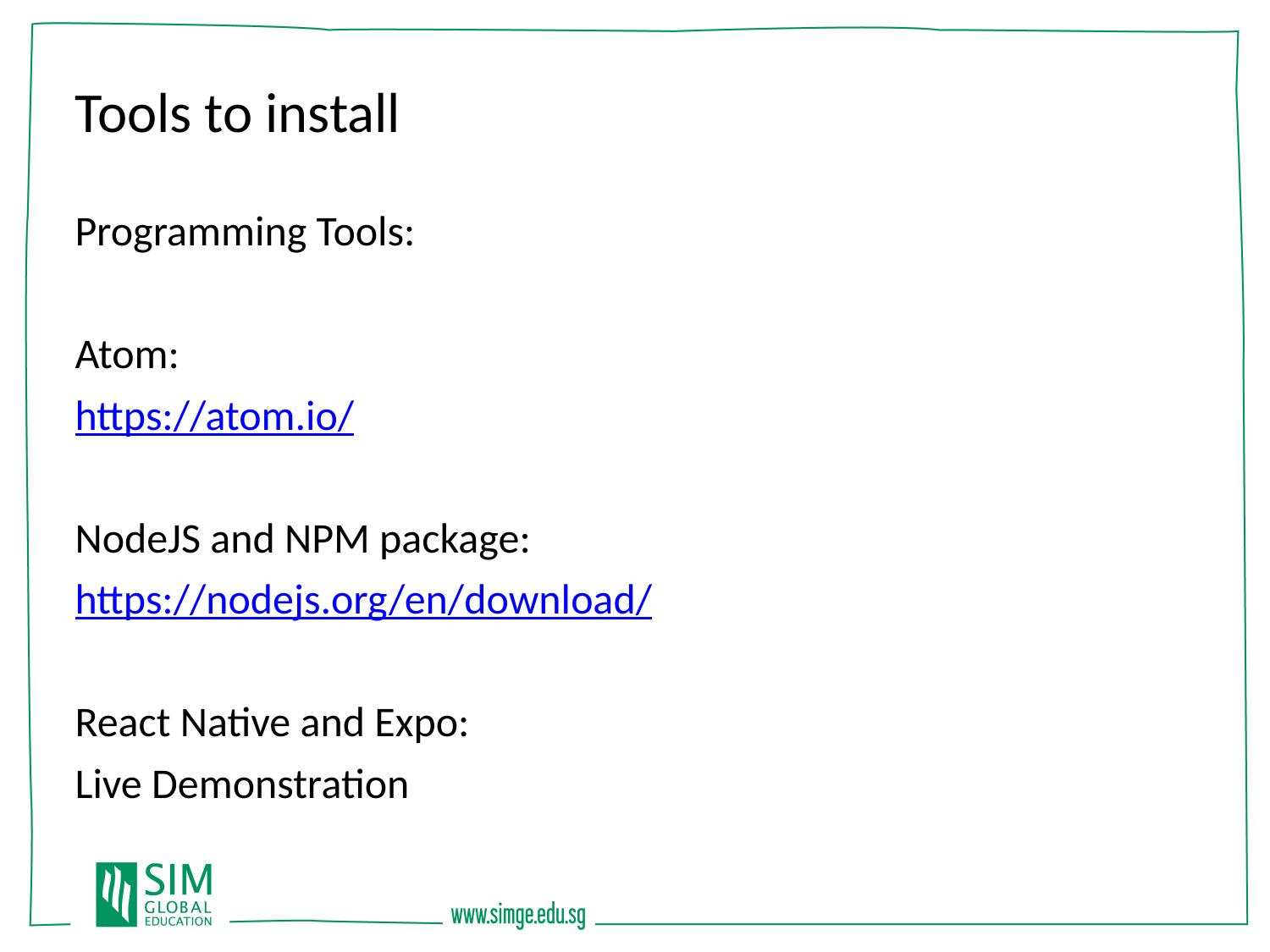

Tools to install
Programming Tools:

Atom:
https://atom.io/

NodeJS and NPM package:
https://nodejs.org/en/download/

React Native and Expo:
Live Demonstration